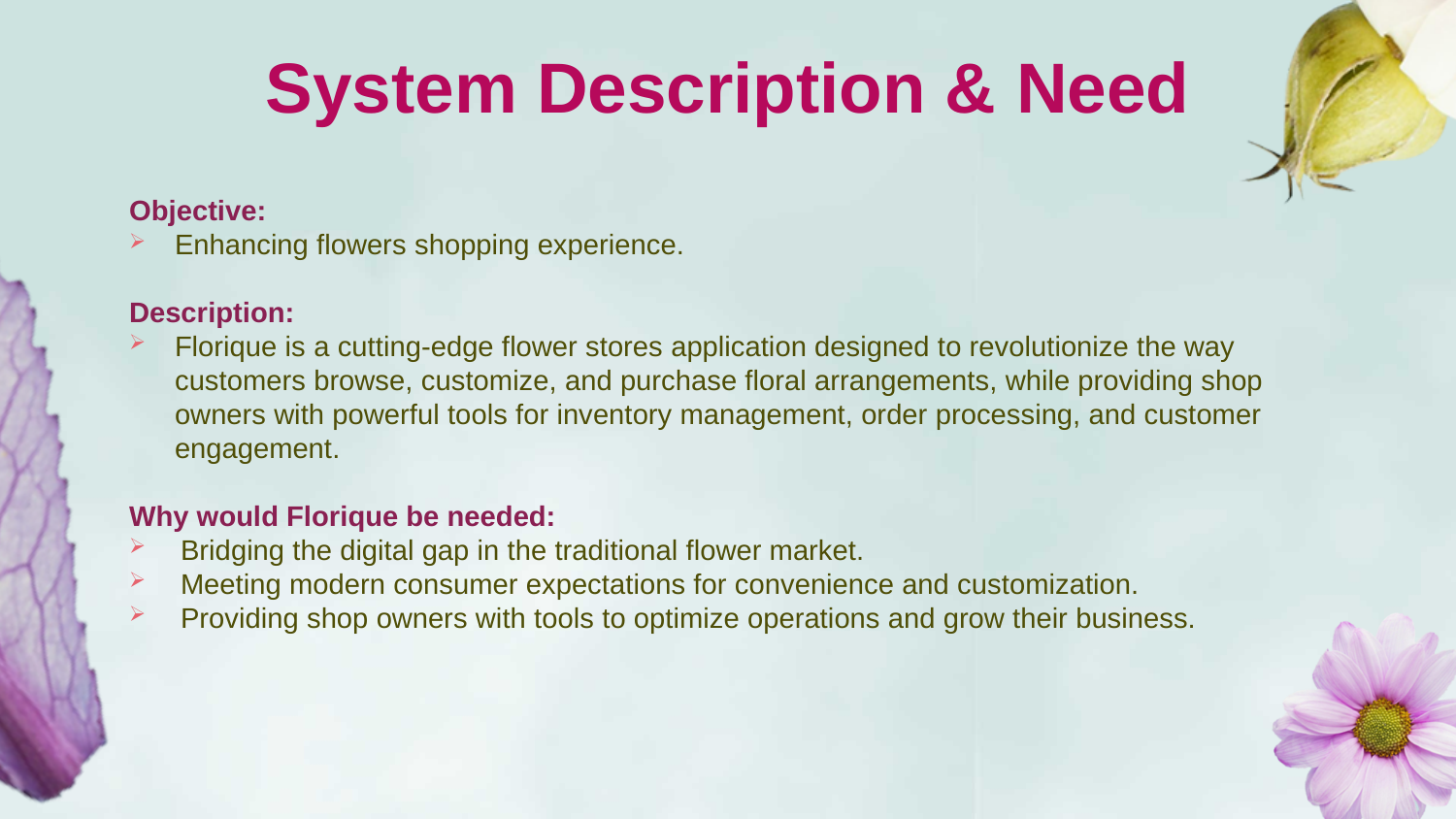

# System Description & Need
Objective:
Enhancing flowers shopping experience.

Description:
Florique is a cutting-edge flower stores application designed to revolutionize the way customers browse, customize, and purchase floral arrangements, while providing shop owners with powerful tools for inventory management, order processing, and customer engagement.

Why would Florique be needed:
   Bridging the digital gap in the traditional flower market.
   Meeting modern consumer expectations for convenience and customization.
   Providing shop owners with tools to optimize operations and grow their business.